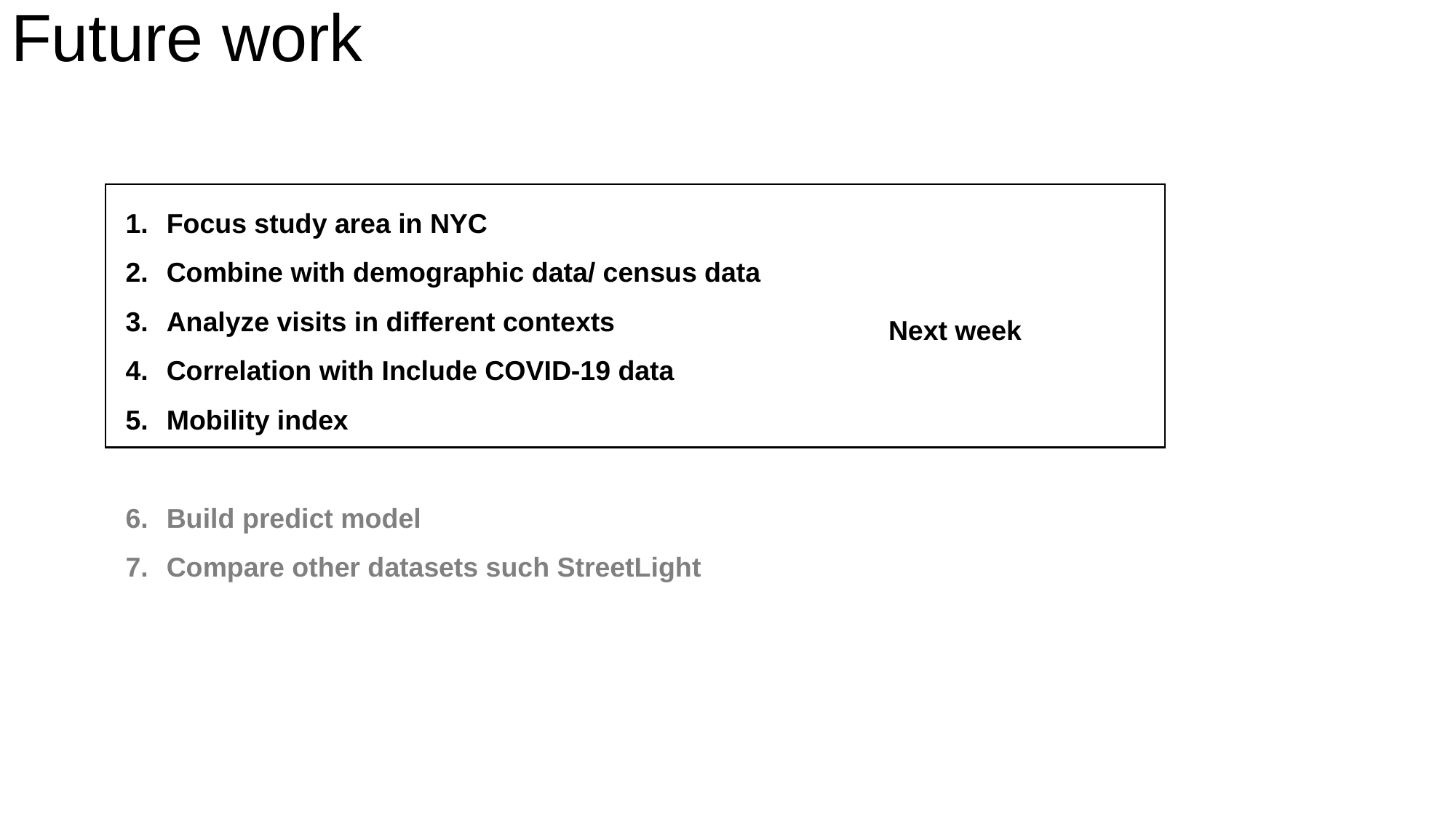

# Future work

Next week
Focus study area in NYC
Combine with demographic data/ census data
Analyze visits in different contexts
Correlation with Include COVID-19 data
Mobility index

Build predict model
Compare other datasets such StreetLight